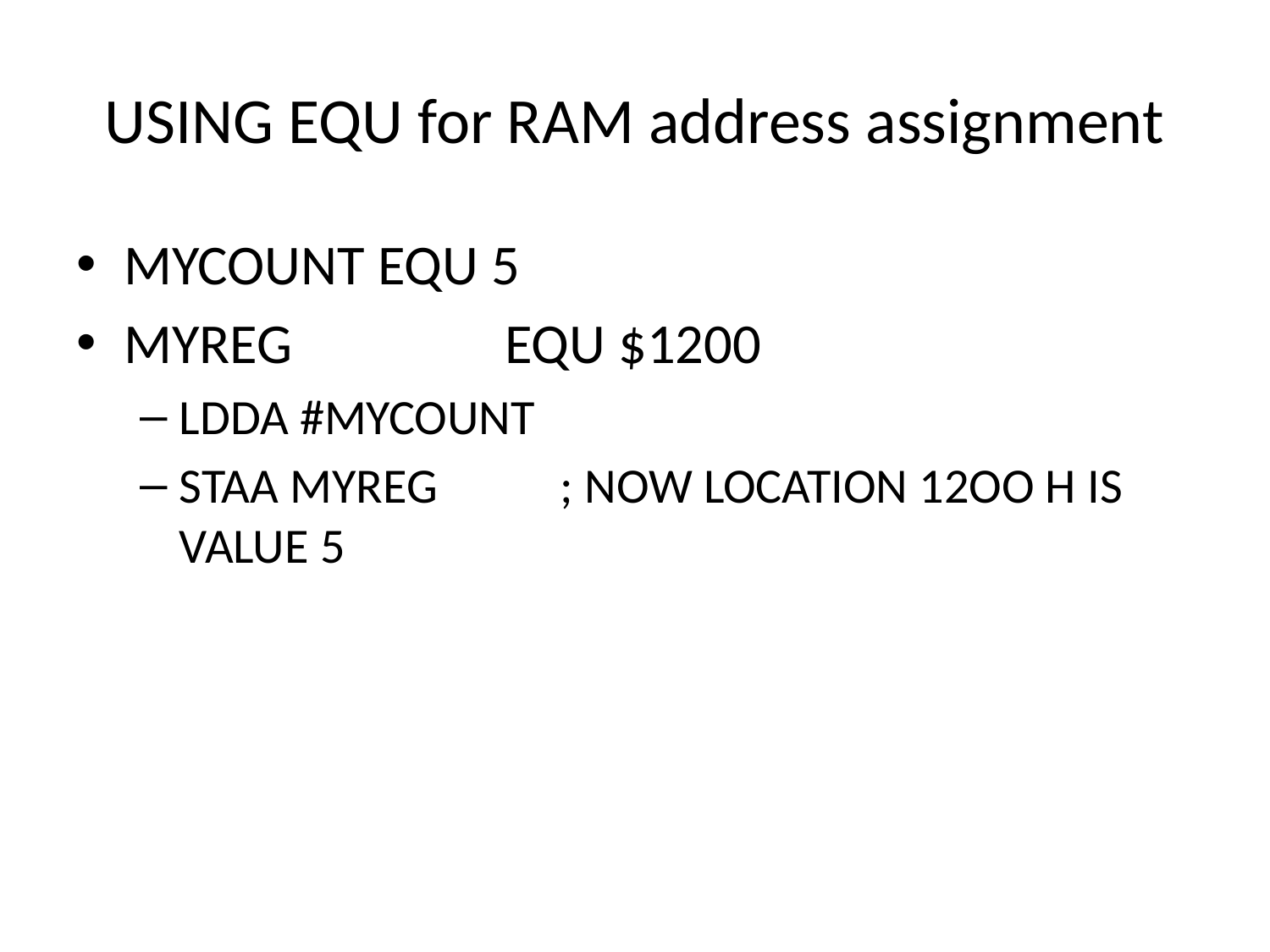

# USING EQU for RAM address assignment
MYCOUNT	EQU 5
MYREG		EQU $1200
LDDA #MYCOUNT
STAA MYREG	; NOW LOCATION 12OO H IS VALUE 5